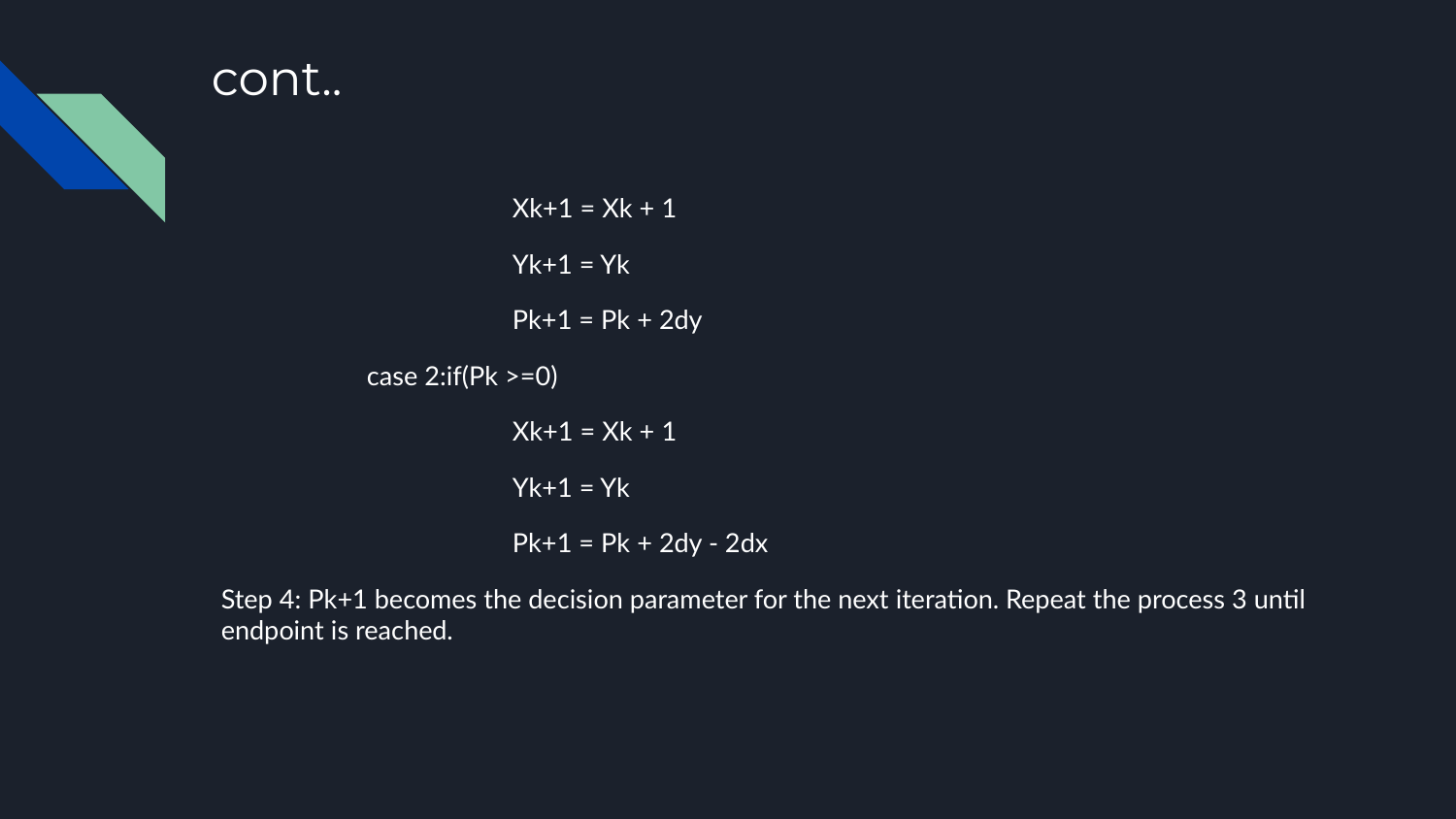

# cont..
		Xk+1 = Xk + 1
		Yk+1 = Yk
		Pk+1 = Pk + 2dy
	case 2:if(Pk >=0)
		Xk+1 = Xk + 1
		Yk+1 = Yk
		Pk+1 = Pk + 2dy - 2dx
Step 4: Pk+1 becomes the decision parameter for the next iteration. Repeat the process 3 until endpoint is reached.